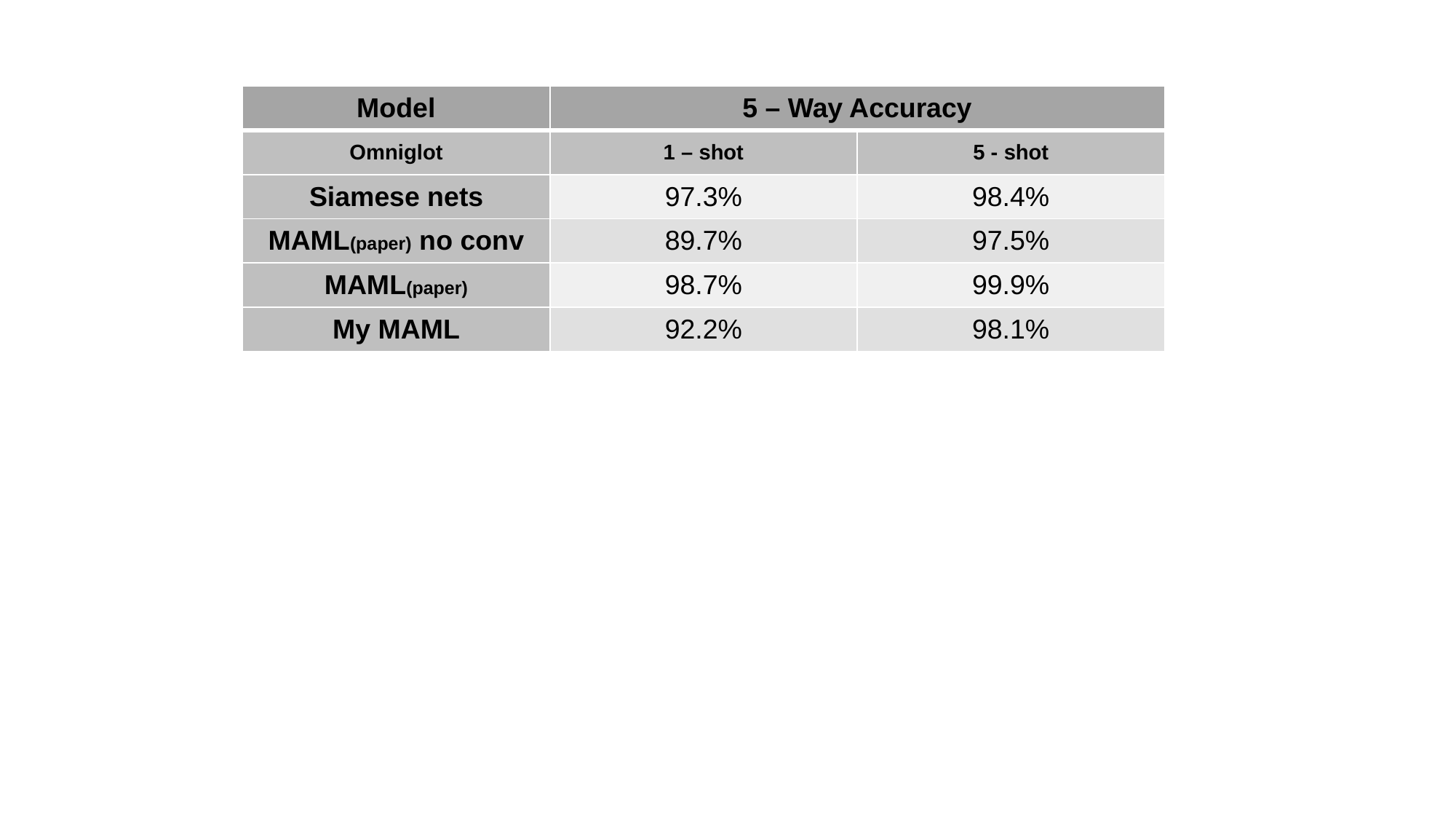

| Model | 5 – Way Accuracy |  |
| --- | --- | --- |
| Omniglot | 1 – shot | 5 - shot |
| Siamese nets | 97.3% | 98.4% |
| MAML(paper) no conv | 89.7% | 97.5% |
| MAML(paper) | 98.7% | 99.9% |
| My MAML | 92.2% | 98.1% |